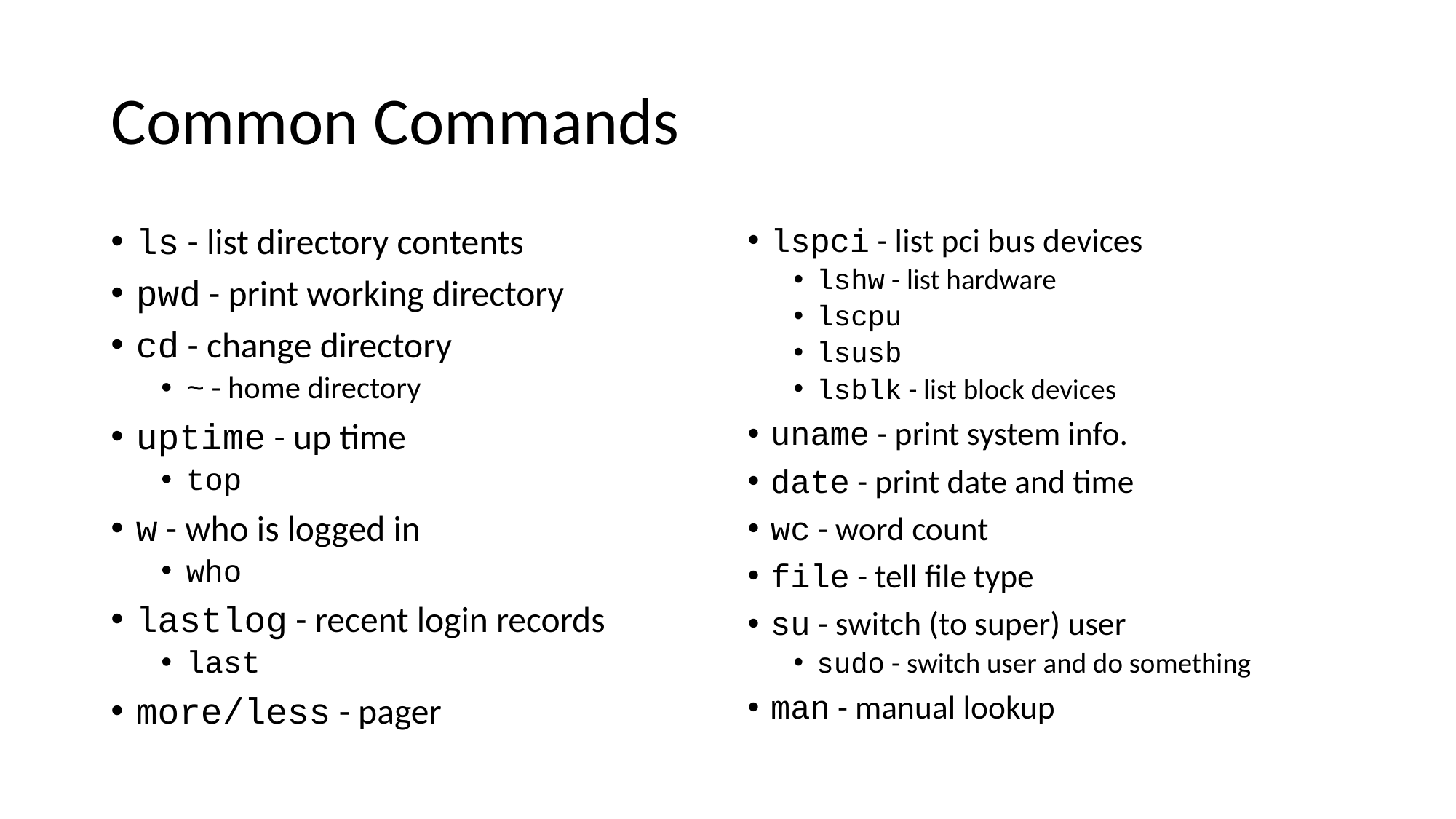

# Common Commands
ls - list directory contents
pwd - print working directory
cd - change directory
~ - home directory
uptime - up time
top
w - who is logged in
who
lastlog - recent login records
last
more/less - pager

lspci - list pci bus devices
lshw - list hardware
lscpu
lsusb
lsblk - list block devices
uname - print system info.
date - print date and time
wc - word count
file - tell file type
su - switch (to super) user
sudo - switch user and do something
man - manual lookup